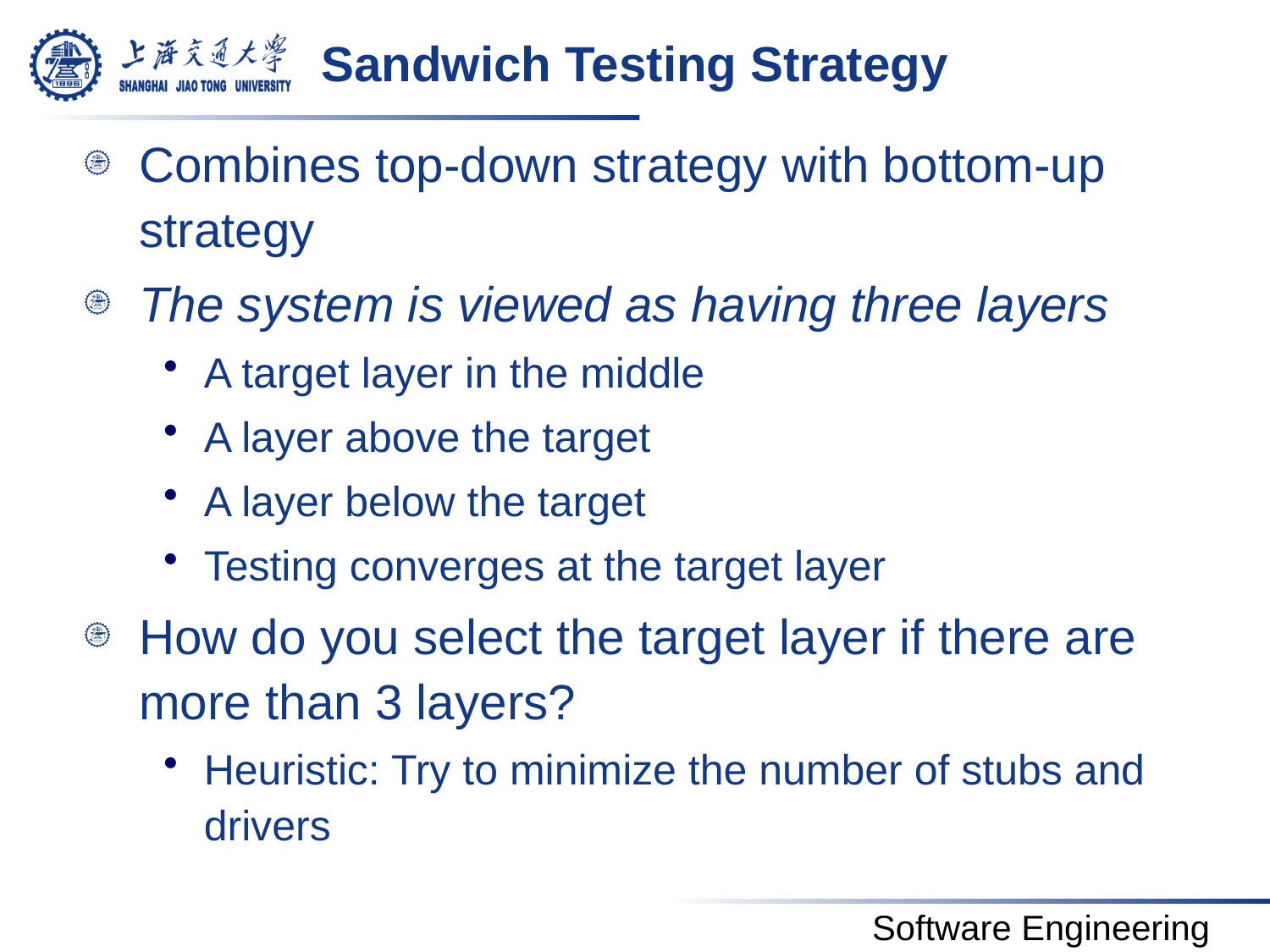

# Sandwich Testing Strategy
Combines top-down strategy with bottom-up strategy
The system is viewed as having three layers
A target layer in the middle
A layer above the target
A layer below the target
Testing converges at the target layer
How do you select the target layer if there are more than 3 layers?
Heuristic: Try to minimize the number of stubs and drivers